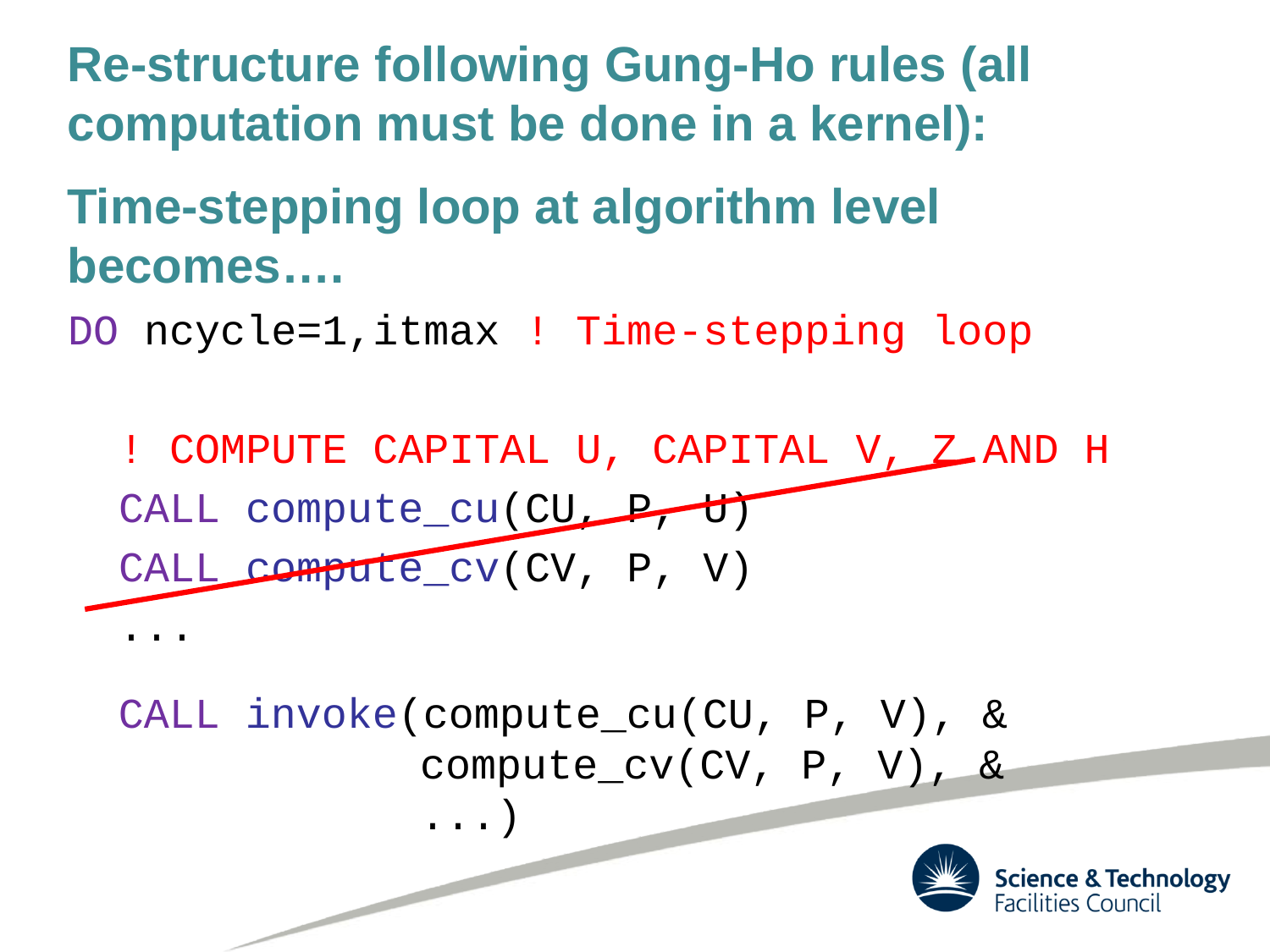

Re-structure following Gung-Ho rules (all computation must be done in a kernel):

Time-stepping loop at algorithm level becomes….
DO ncycle=1,itmax ! Time-stepping loop

  ! COMPUTE CAPITAL U, CAPITAL V, Z AND H
  CALL compute_cu(CU, P, U)
  CALL compute_cv(CV, P, V)
  ...
  CALL invoke(compute_cu(CU, P, V), &
            compute_cv(CV, P, V), &
            ...)